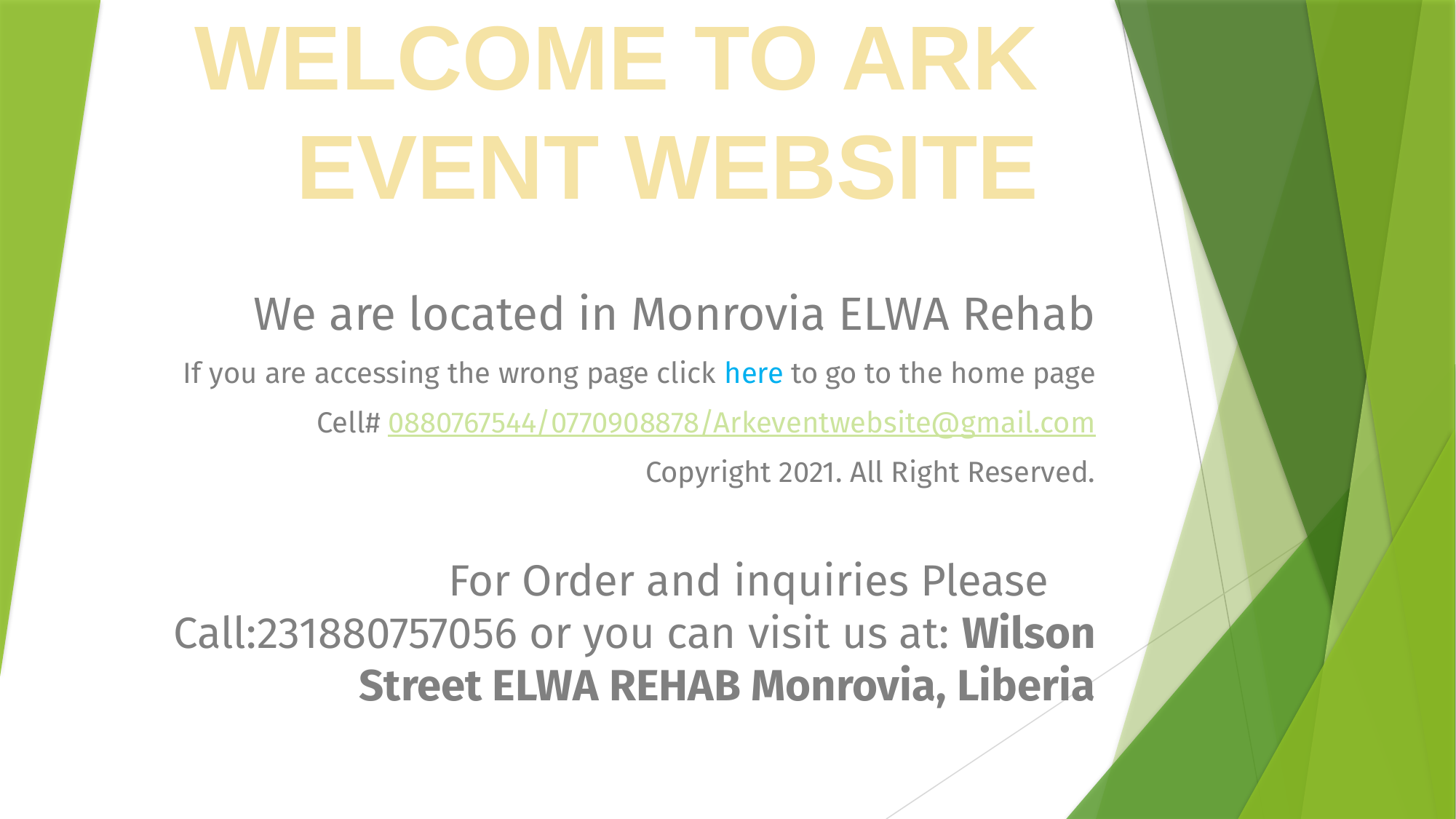

# WELCOME TO ARK EVENT WEBSITE
We are located in Monrovia ELWA Rehab
If you are accessing the wrong page click here to go to the home page
Cell# 0880767544/0770908878/Arkeventwebsite@gmail.com
Copyright 2021. All Right Reserved.

For Order and inquiries Please     Call:231880757056 or you can visit us at: Wilson Street ELWA REHAB Monrovia, Liberia